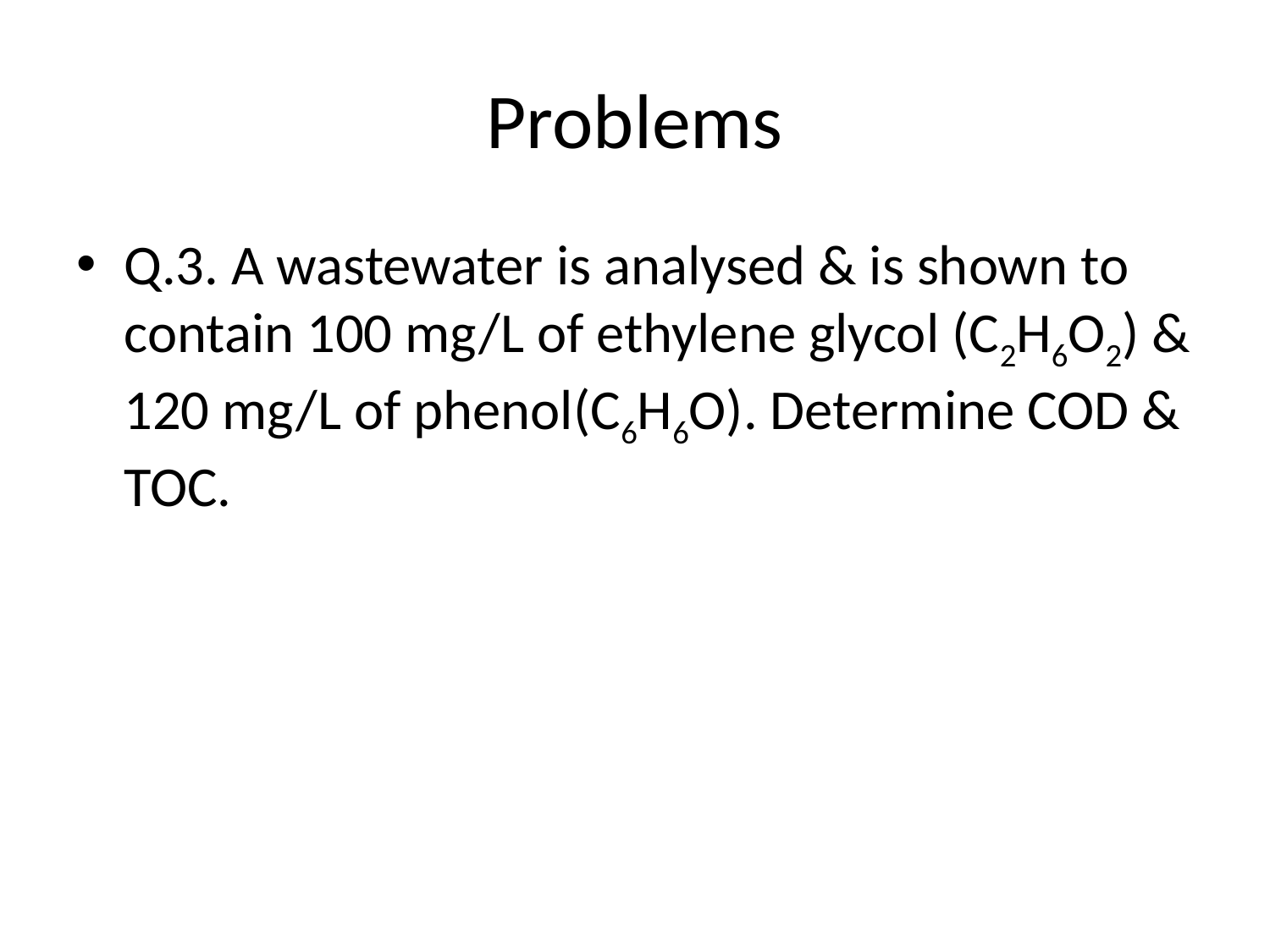

# Problems
Q.3. A wastewater is analysed & is shown to contain 100 mg/L of ethylene glycol (C2H6O2) & 120 mg/L of phenol(C6H6O). Determine COD & TOC.